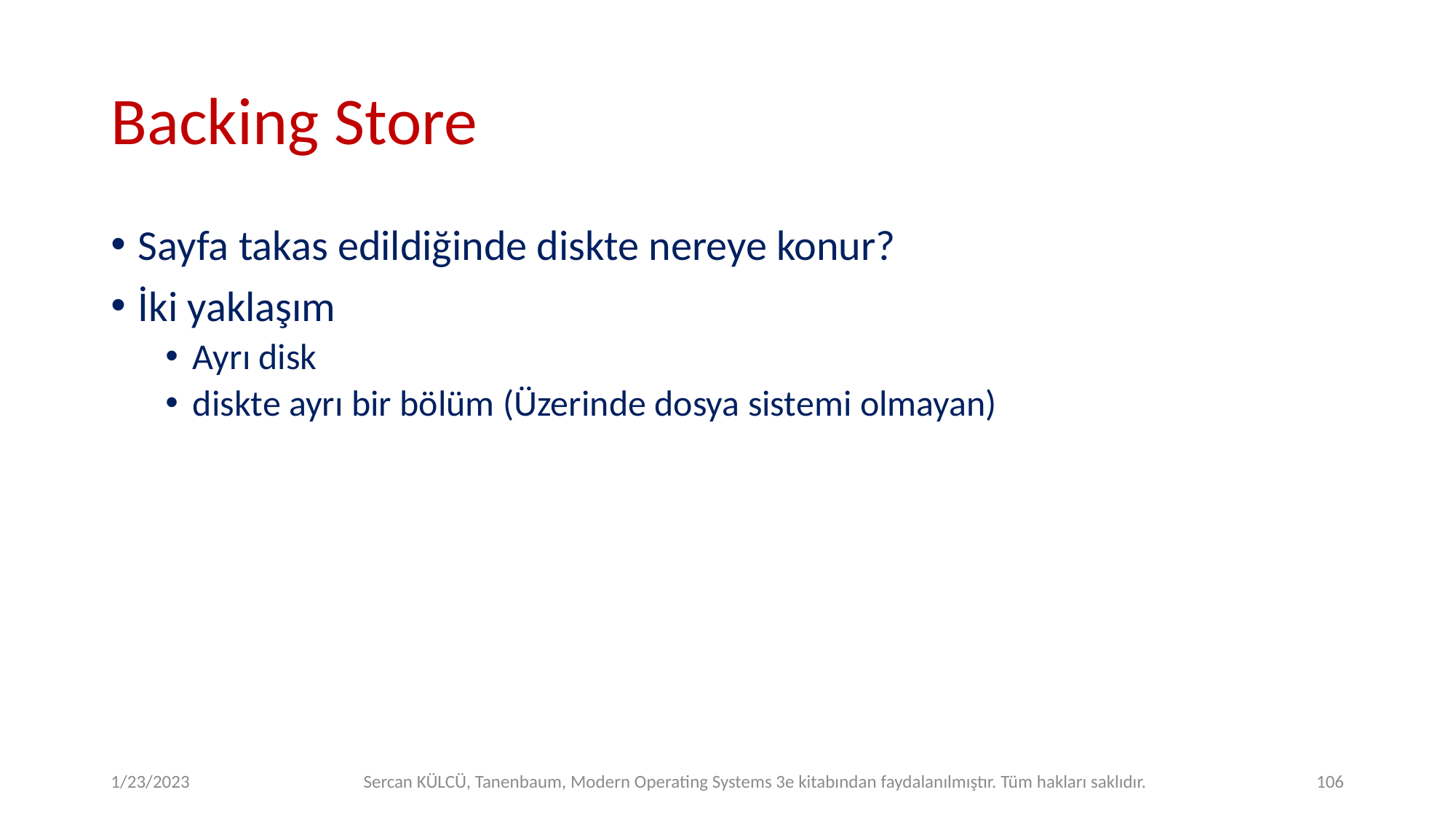

# Backing Store
Sayfa takas edildiğinde diskte nereye konur?
İki yaklaşım
Ayrı disk
diskte ayrı bir bölüm (Üzerinde dosya sistemi olmayan)
1/23/2023
Sercan KÜLCÜ, Tanenbaum, Modern Operating Systems 3e kitabından faydalanılmıştır. Tüm hakları saklıdır.
106